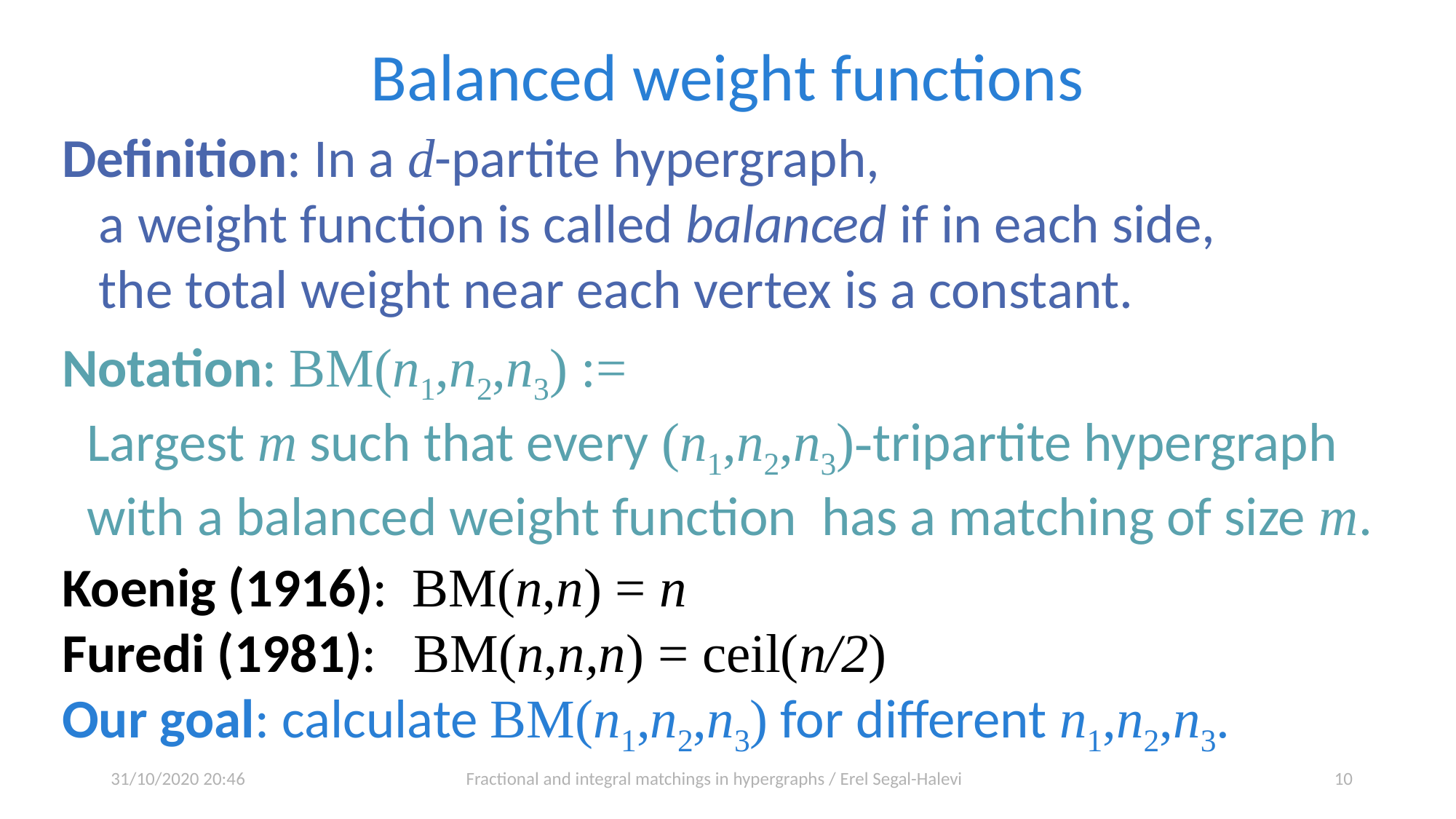

# Balanced weight functions
Definition: In a d-partite hypergraph,
   a weight function is called balanced if in each side,
   the total weight near each vertex is a constant.
Notation: BM(n1,n2,n3) :=
  Largest m such that every (n1,n2,n3)-tripartite hypergraph
  with a balanced weight function  has a matching of size m.
Koenig (1916):  BM(n,n) = n
Furedi (1981):   BM(n,n,n) = ceil(n/2)
Our goal: calculate BM(n1,n2,n3) for different n1,n2,n3.
31/10/2020 20:46
Fractional and integral matchings in hypergraphs / Erel Segal-Halevi
10